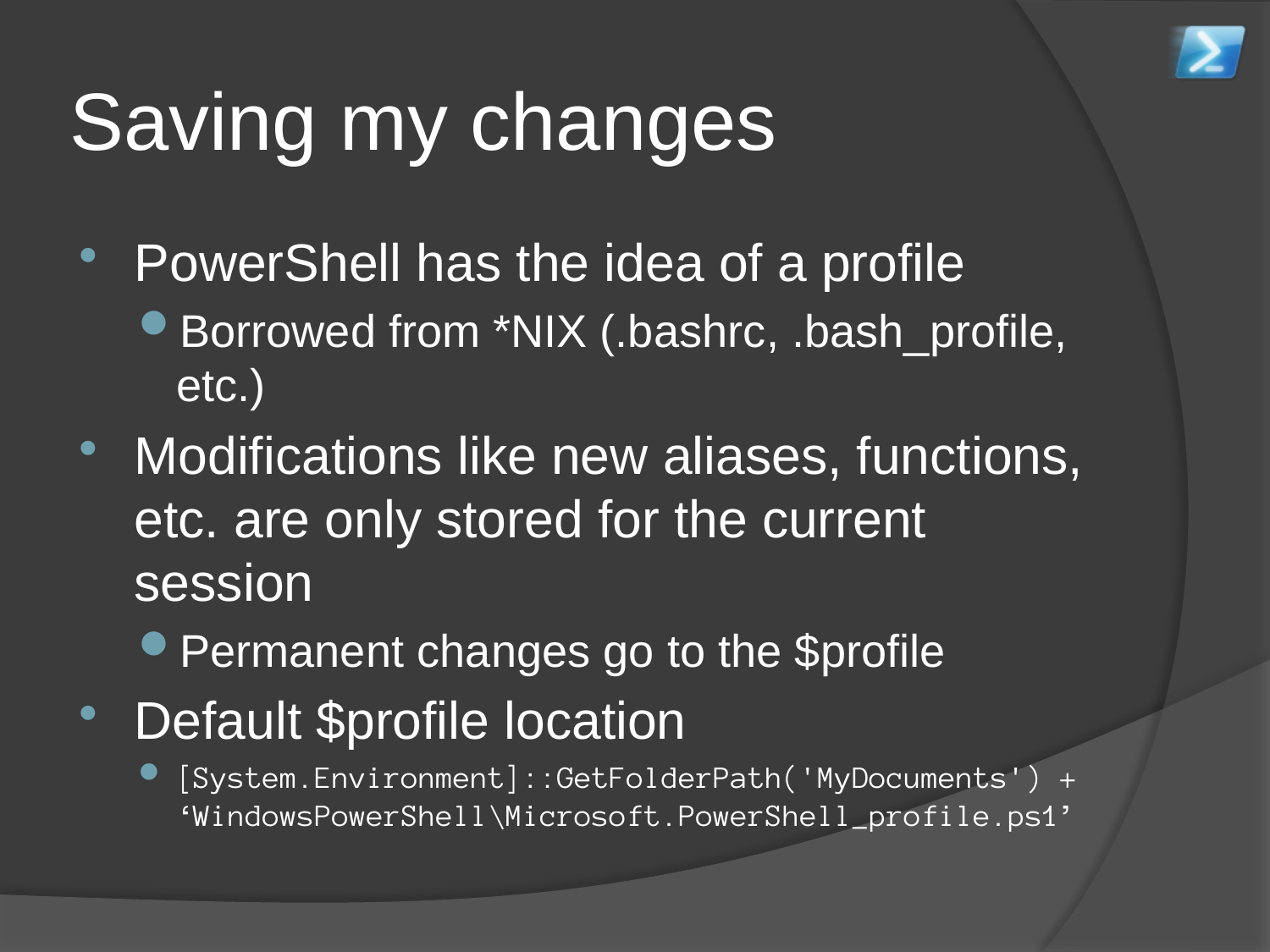

# Saving my changes
PowerShell has the idea of a profile
Borrowed from *NIX (.bashrc, .bash_profile, etc.)
Modifications like new aliases, functions, etc. are only stored for the current session
Permanent changes go to the $profile
Default $profile location
[System.Environment]::GetFolderPath('MyDocuments') + ‘WindowsPowerShell\Microsoft.PowerShell_profile.ps1’